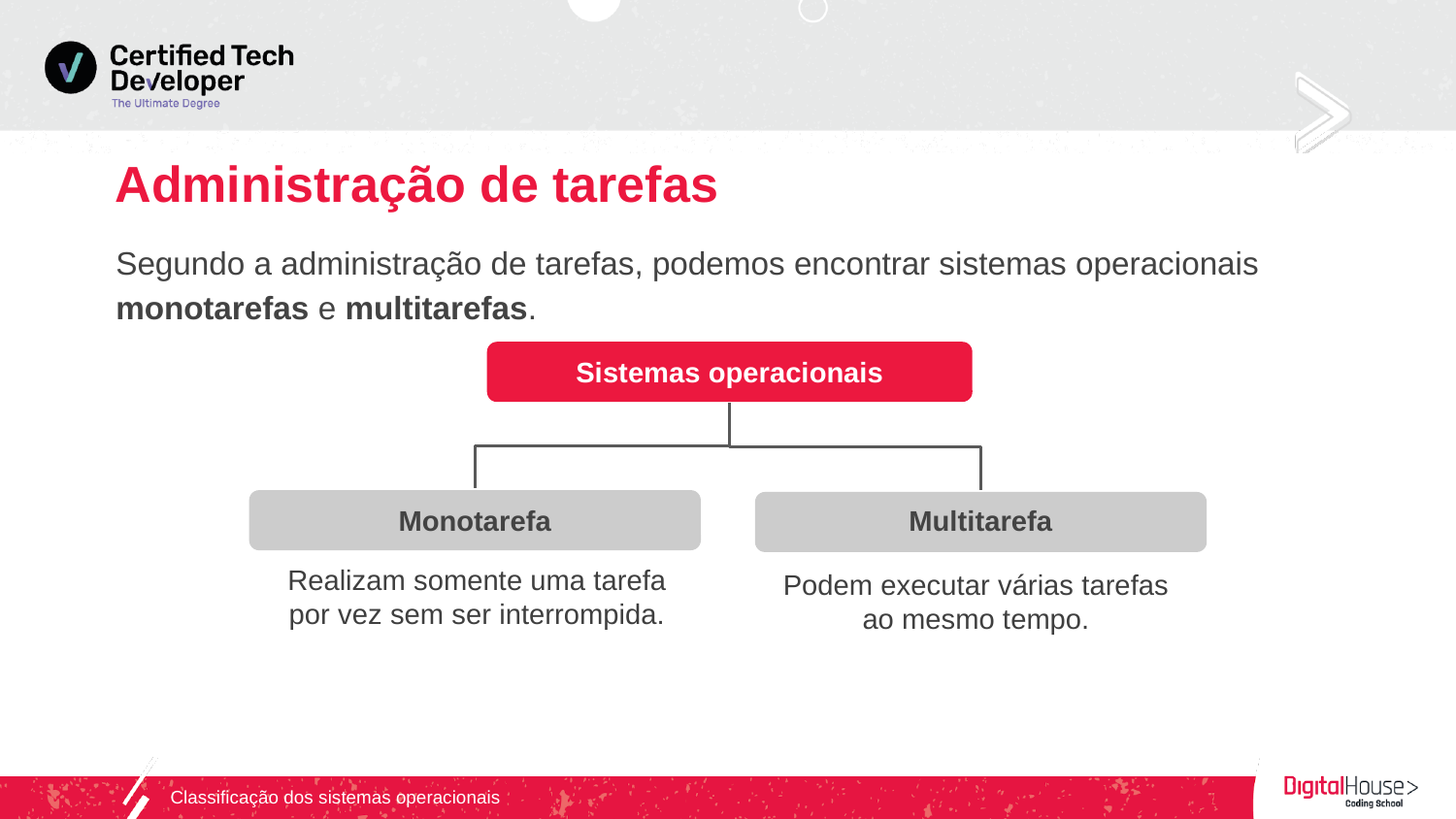

# Administração de tarefas
Segundo a administração de tarefas, podemos encontrar sistemas operacionais monotarefas e multitarefas.
Sistemas operacionais

Monotarefa
Multitarefa

Realizam somente uma tarefa por vez sem ser interrompida.
Podem executar várias tarefas ao mesmo tempo.